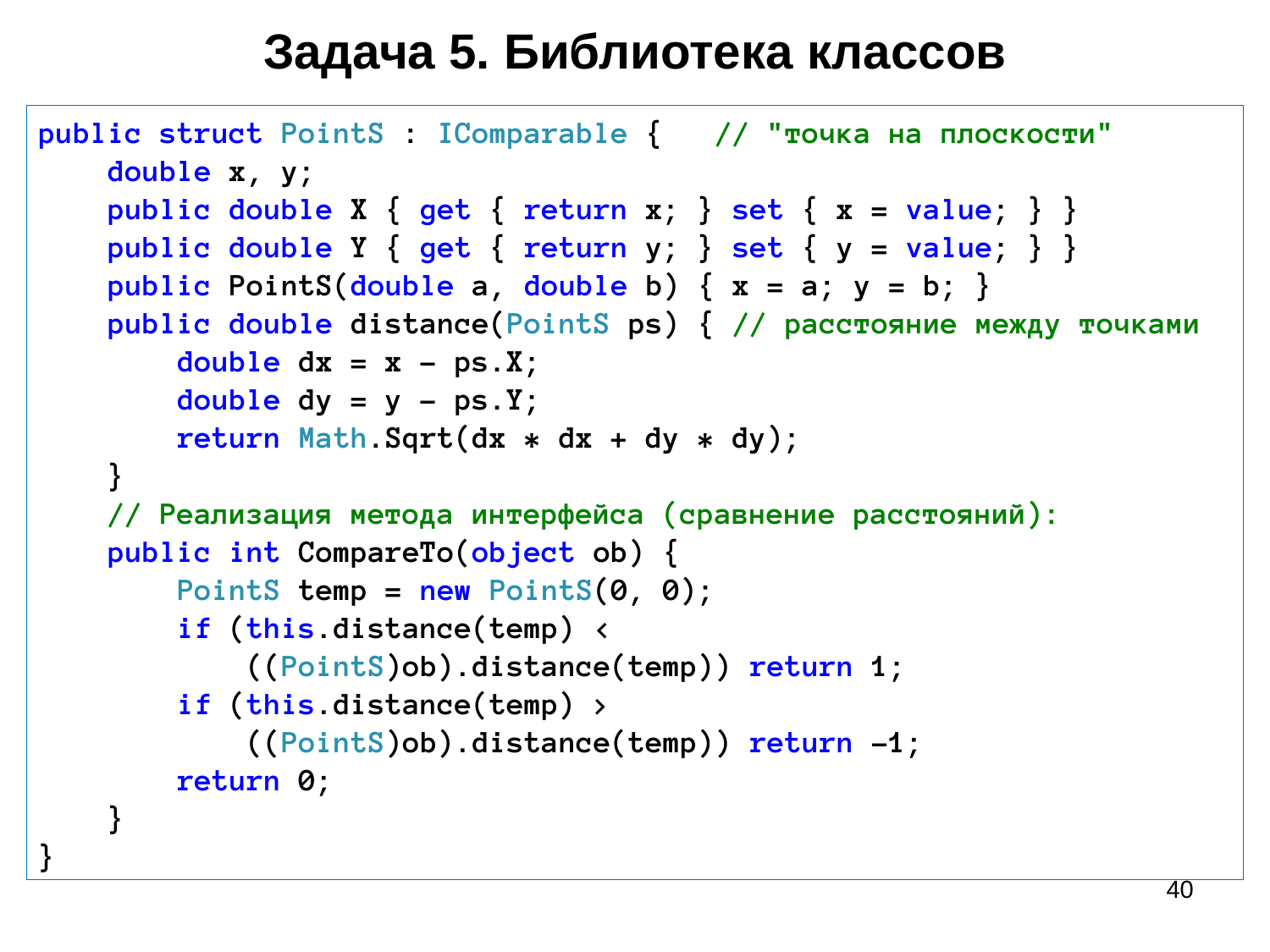

Задача 5. Библиотека классов
public struct PointS : IComparable {   // "точка на плоскости"
    double x, y;
    public double X { get { return x; } set { x = value; } }
    public double Y { get { return y; } set { y = value; } }
    public PointS(double a, double b) { x = a; y = b; }
    public double distance(PointS ps) { // расстояние между точками
        double dx = x - ps.X;
        double dy = y - ps.Y;
        return Math.Sqrt(dx * dx + dy * dy);
    }
    // Реализация метода интерфейса (сравнение расстояний):
    public int CompareTo(object ob) {
        PointS temp = new PointS(0, 0);
        if (this.distance(temp) <
            ((PointS)ob).distance(temp)) return 1;
        if (this.distance(temp) >
            ((PointS)ob).distance(temp)) return -1;
        return 0;
    }
}
40